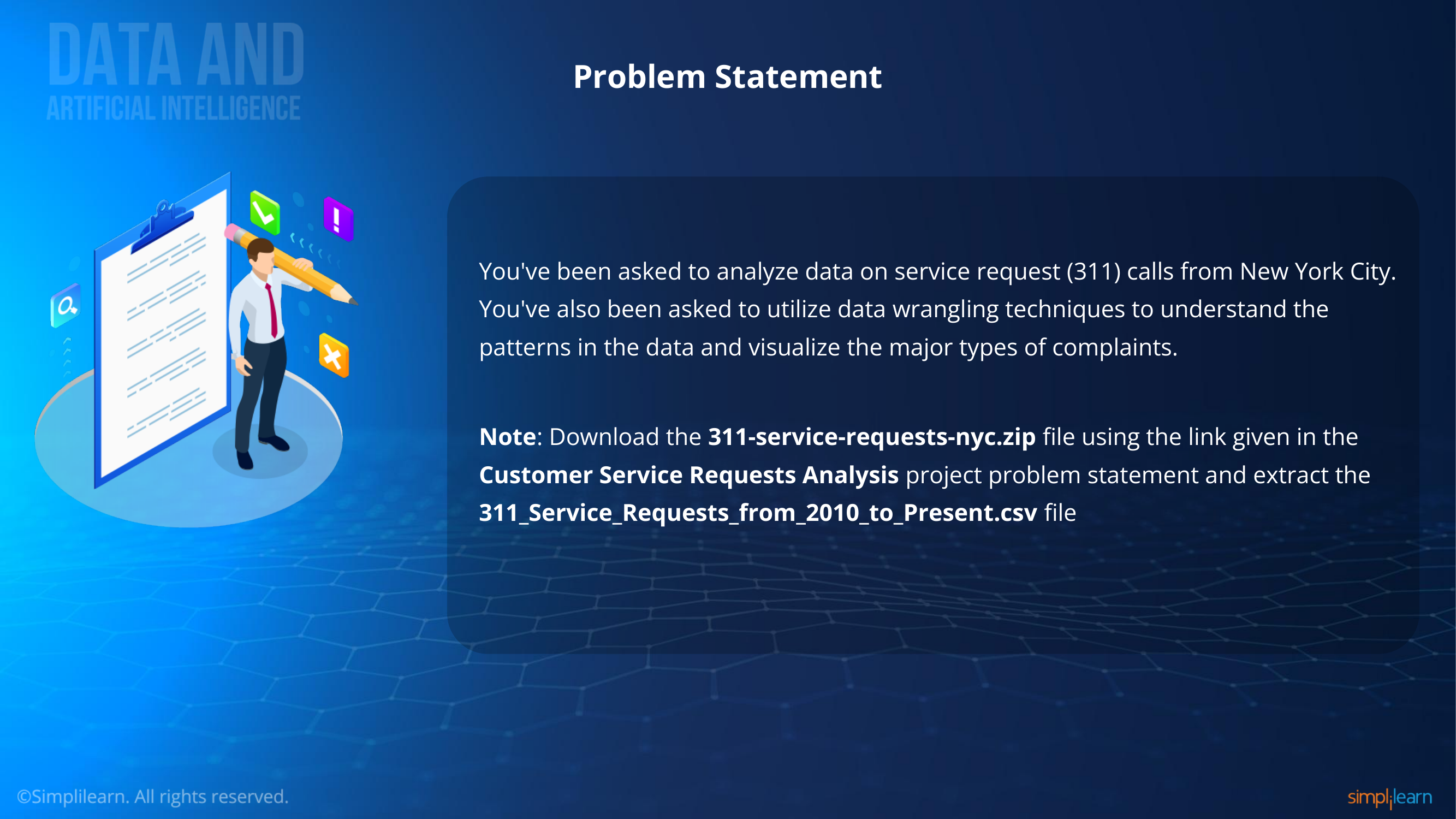

# Problem Statement

You've been asked to analyze data on service request (311) calls from New York City. You've also been asked to utilize data wrangling techniques to understand the patterns in the data and visualize the major types of complaints.

Note: Download the 311-service-requests-nyc.zip file using the link given in the Customer Service Requests Analysis project problem statement and extract the 311_Service_Requests_from_2010_to_Present.csv file